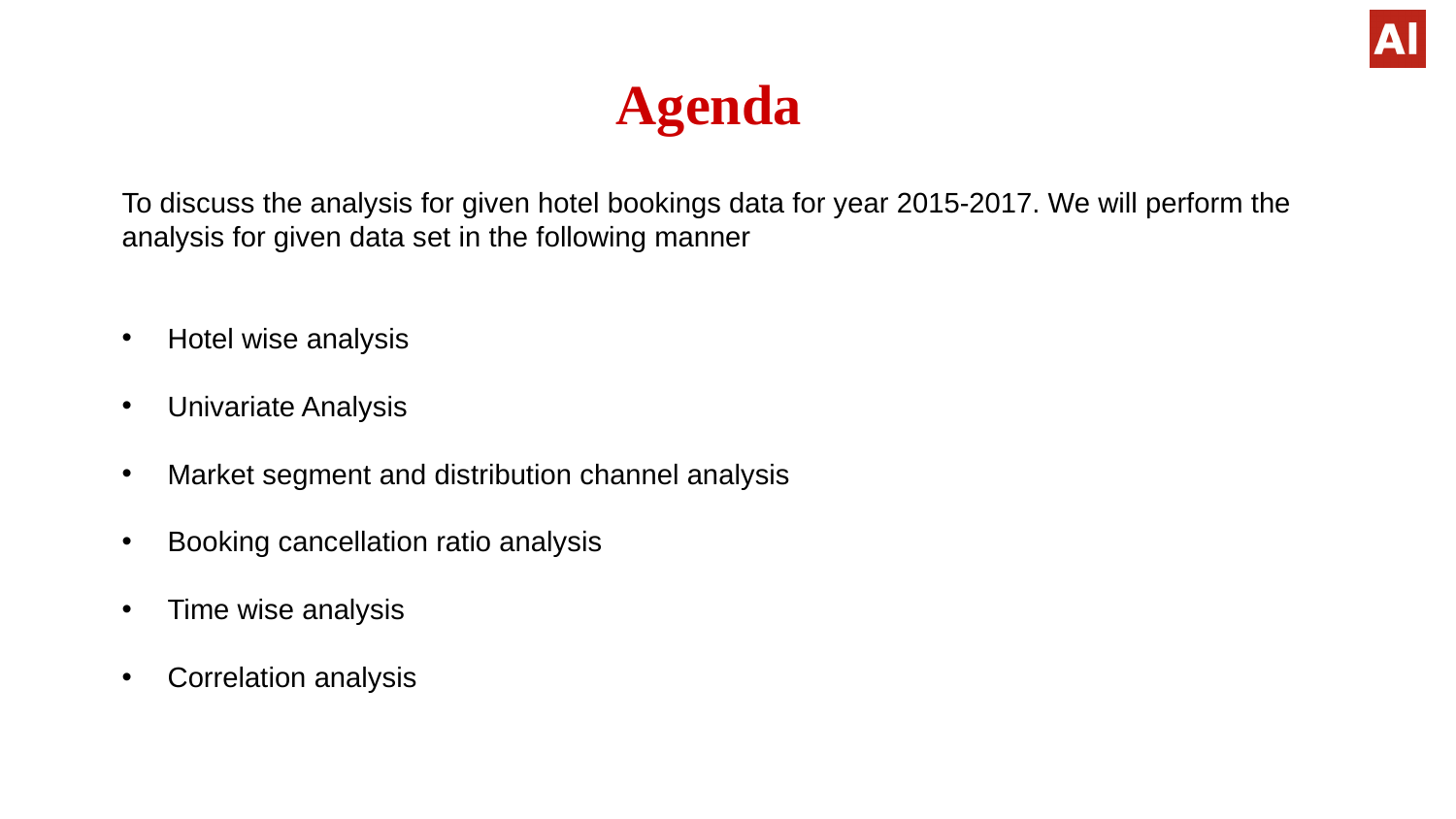

# Agenda
To discuss the analysis for given hotel bookings data for year 2015-2017. We will perform the analysis for given data set in the following manner

Hotel wise analysis

Univariate Analysis

Market segment and distribution channel analysis

Booking cancellation ratio analysis

Time wise analysis

Correlation analysis